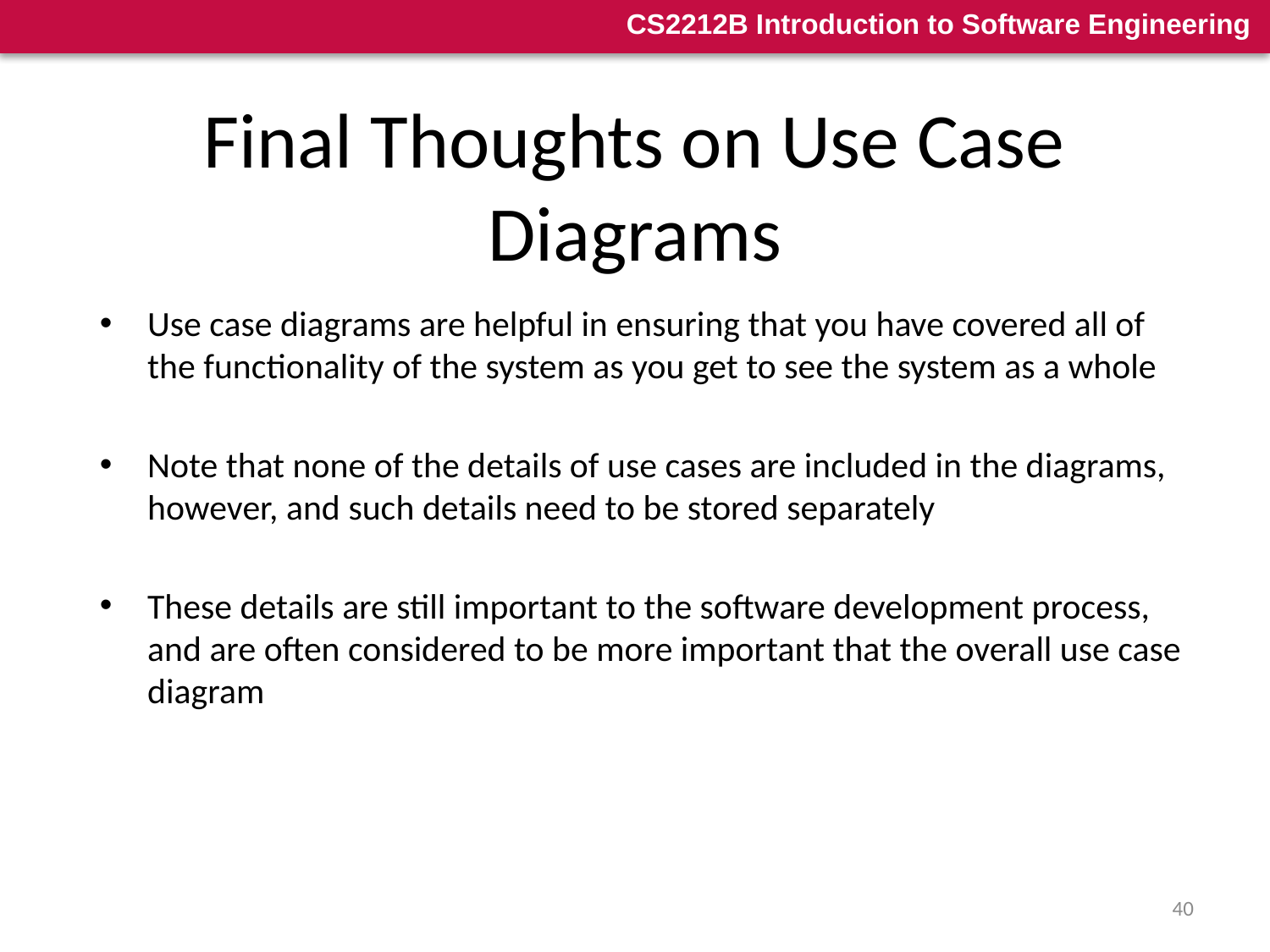

# Final Thoughts on Use Case Diagrams
Use case diagrams are helpful in ensuring that you have covered all of the functionality of the system as you get to see the system as a whole

Note that none of the details of use cases are included in the diagrams, however, and such details need to be stored separately

These details are still important to the software development process, and are often considered to be more important that the overall use case diagram

40